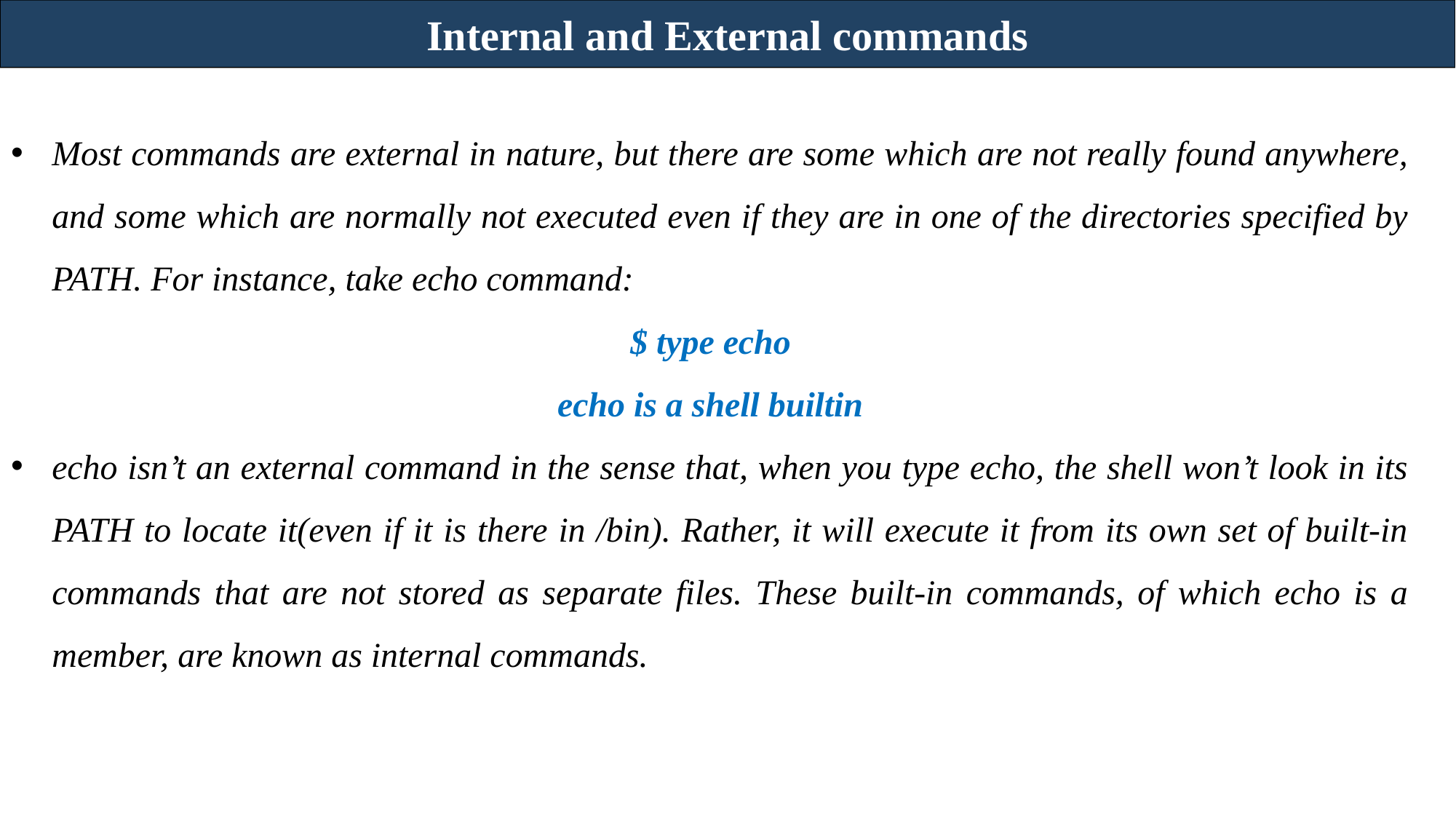

Internal and External commands
Most commands are external in nature, but there are some which are not really found anywhere, and some which are normally not executed even if they are in one of the directories specified by PATH. For instance, take echo command:
$ type echo
echo is a shell builtin
echo isn’t an external command in the sense that, when you type echo, the shell won’t look in its PATH to locate it(even if it is there in /bin). Rather, it will execute it from its own set of built-in commands that are not stored as separate files. These built-in commands, of which echo is a member, are known as internal commands.